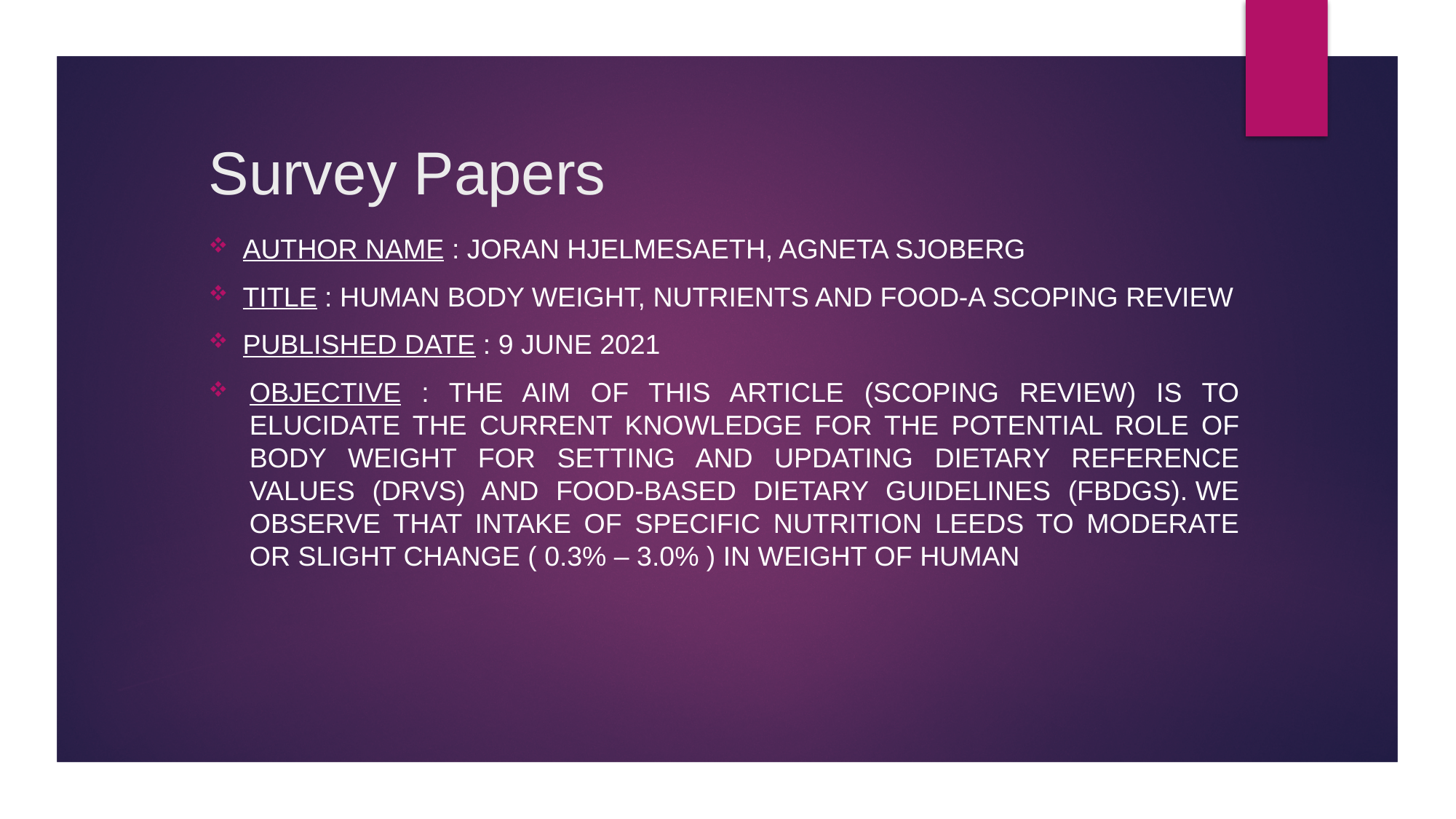

# Survey Papers
Author name : joran hjelmesaeth, agneta sjoberg
Title : human body weight, nutrients and food-a scoping review
Published date : 9 june 2021
Objective : The aim of this article (scoping review) is to elucidate the current knowledge for the potential role of body weight for setting and updating Dietary Reference Values (DRVs) and Food-Based Dietary Guidelines (FBDGs). We observe that intake of specific nutrition leeds to moderate or slight change ( 0.3% – 3.0% ) in weight of human